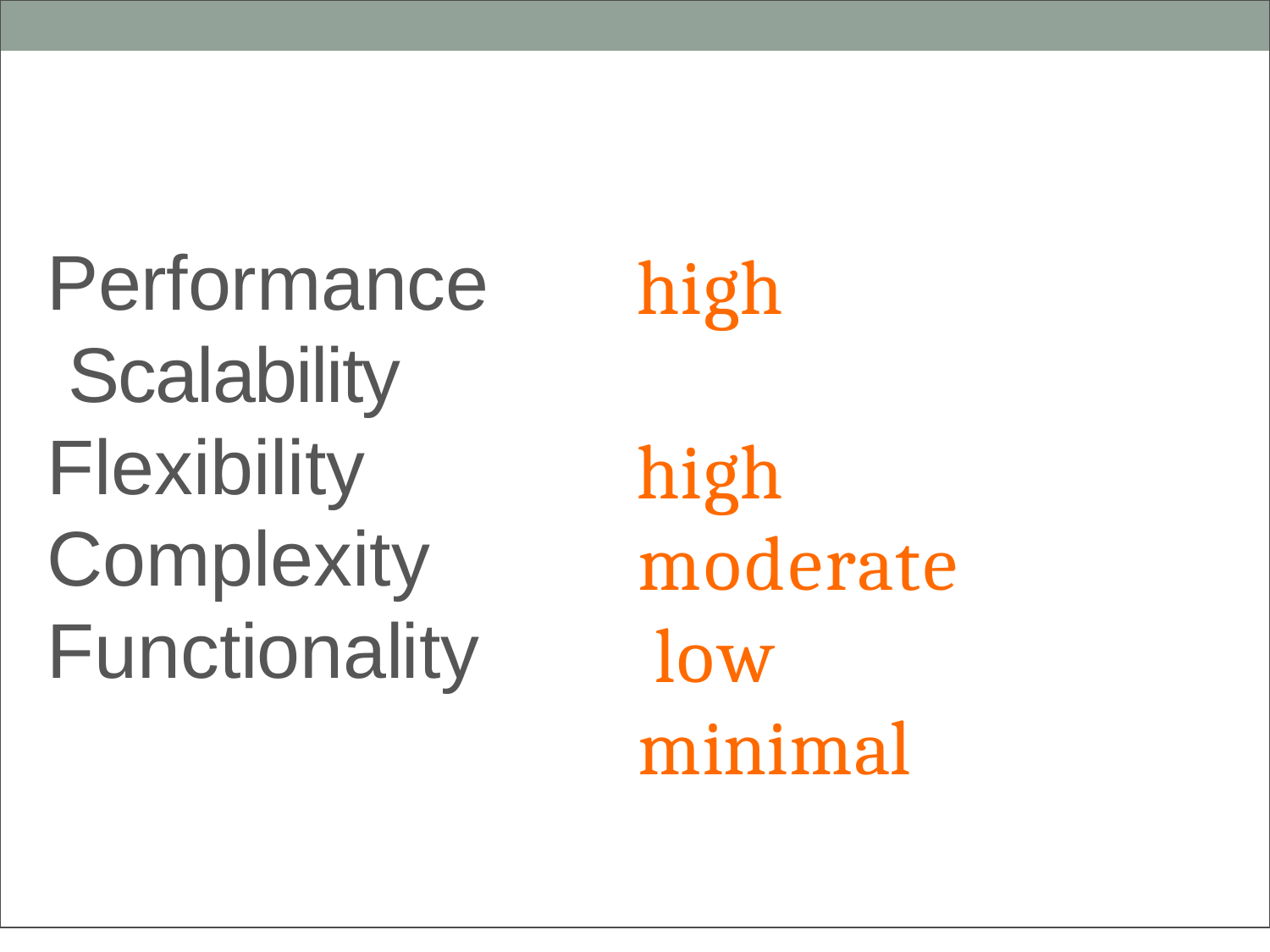

# Performance  Scalability  Flexibility  Complexity  Functionality
high  high
moderate  low  minimal
67